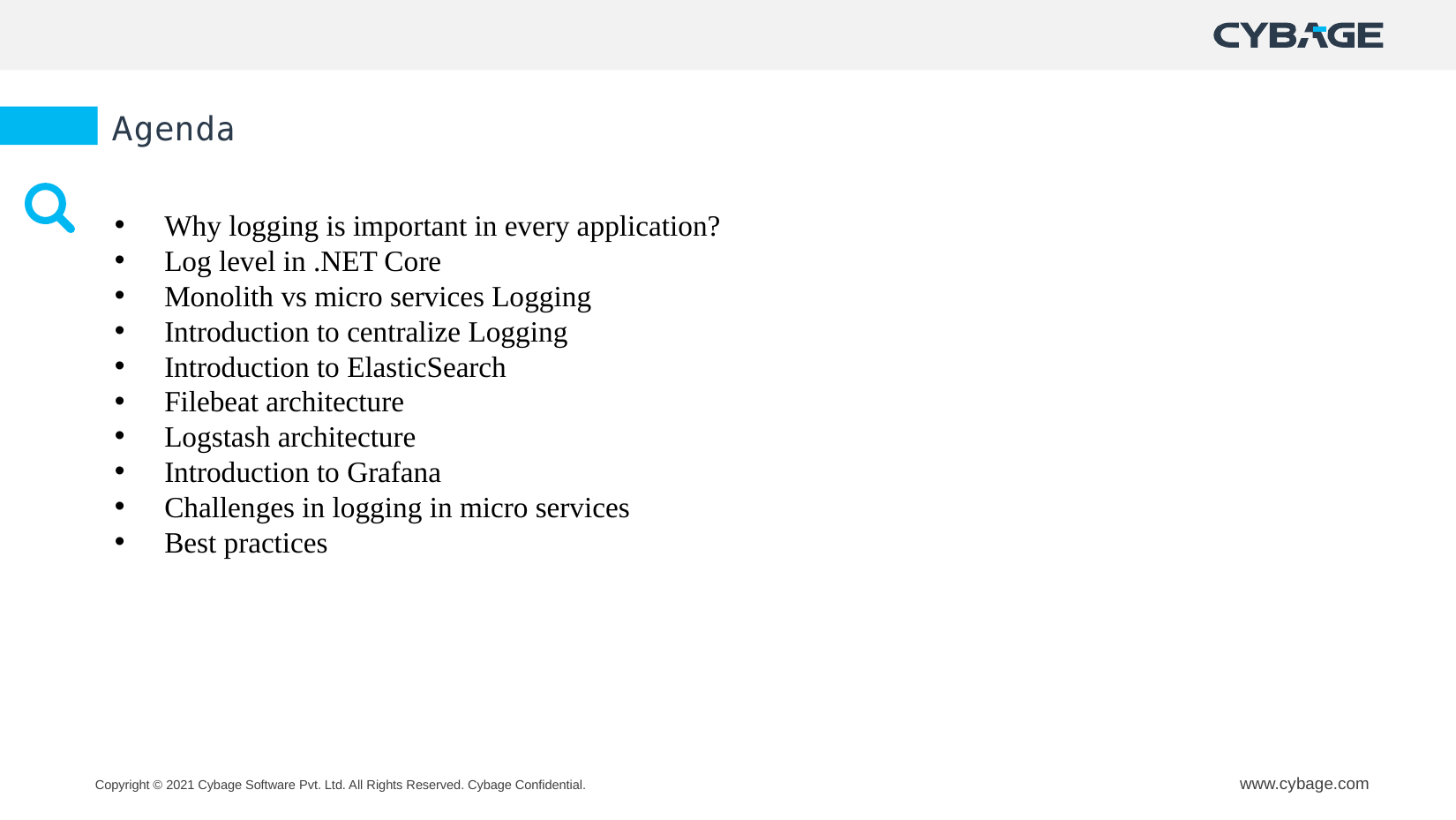

Agenda

Why logging is important in every application?
Log level in .NET Core
Monolith vs micro services Logging
Introduction to centralize Logging
Introduction to ElasticSearch
Filebeat architecture
Logstash architecture
Introduction to Grafana
Challenges in logging in micro services
Best practices